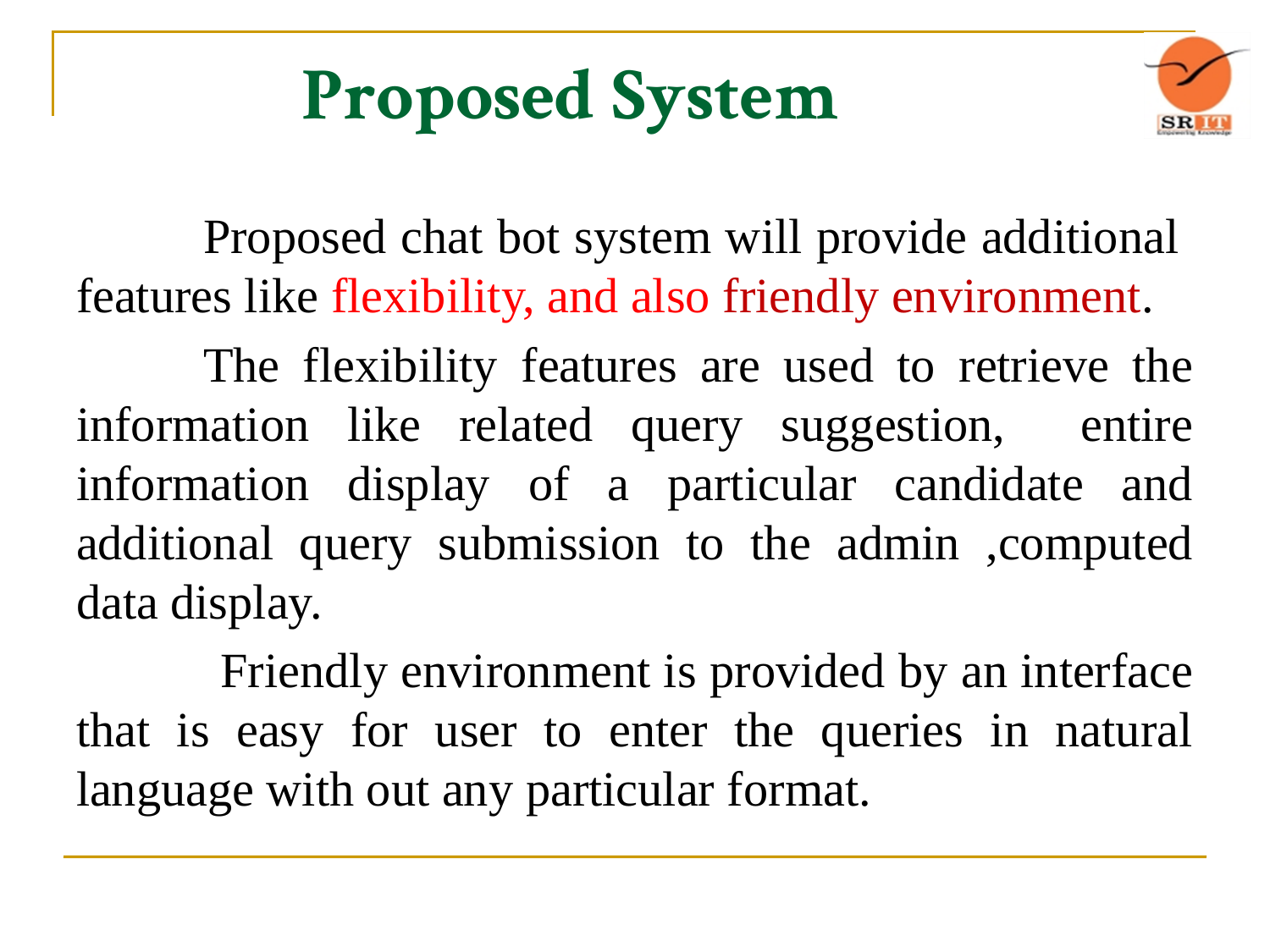

# Proposed System
	Proposed chat bot system will provide additional  features like flexibility, and also friendly environment.
	The flexibility features are used to retrieve the information like related query suggestion,  entire information display of a particular candidate and additional query submission to the admin ,computed data display.
           Friendly environment is provided by an interface that is easy for user to enter the queries in natural language with out any particular format.